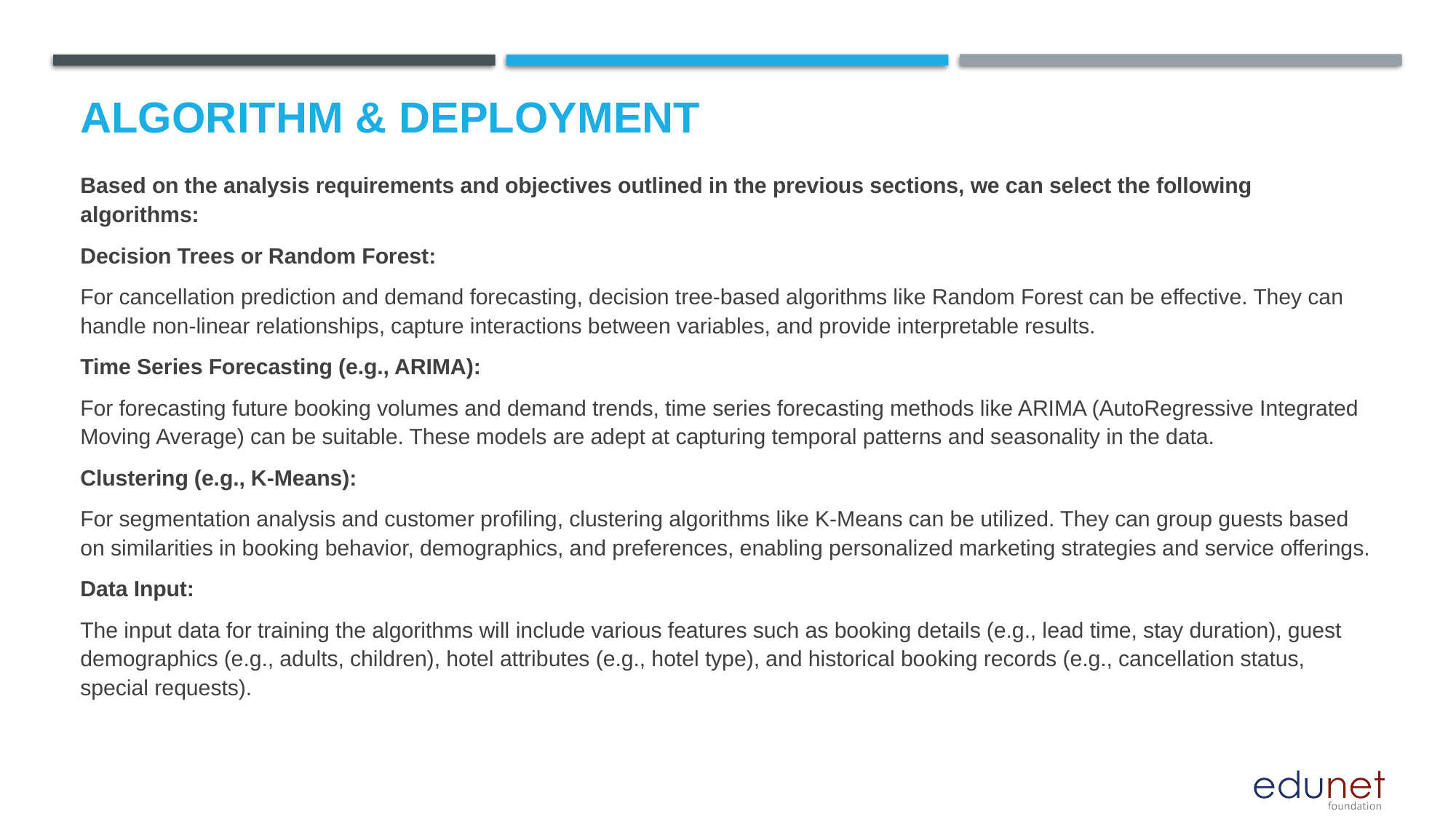

# Algorithm & Deployment
Based on the analysis requirements and objectives outlined in the previous sections, we can select the following algorithms:
Decision Trees or Random Forest:
For cancellation prediction and demand forecasting, decision tree-based algorithms like Random Forest can be effective. They can handle non-linear relationships, capture interactions between variables, and provide interpretable results.
Time Series Forecasting (e.g., ARIMA):
For forecasting future booking volumes and demand trends, time series forecasting methods like ARIMA (AutoRegressive Integrated Moving Average) can be suitable. These models are adept at capturing temporal patterns and seasonality in the data.
Clustering (e.g., K-Means):
For segmentation analysis and customer profiling, clustering algorithms like K-Means can be utilized. They can group guests based on similarities in booking behavior, demographics, and preferences, enabling personalized marketing strategies and service offerings.
Data Input:
The input data for training the algorithms will include various features such as booking details (e.g., lead time, stay duration), guest demographics (e.g., adults, children), hotel attributes (e.g., hotel type), and historical booking records (e.g., cancellation status, special requests).